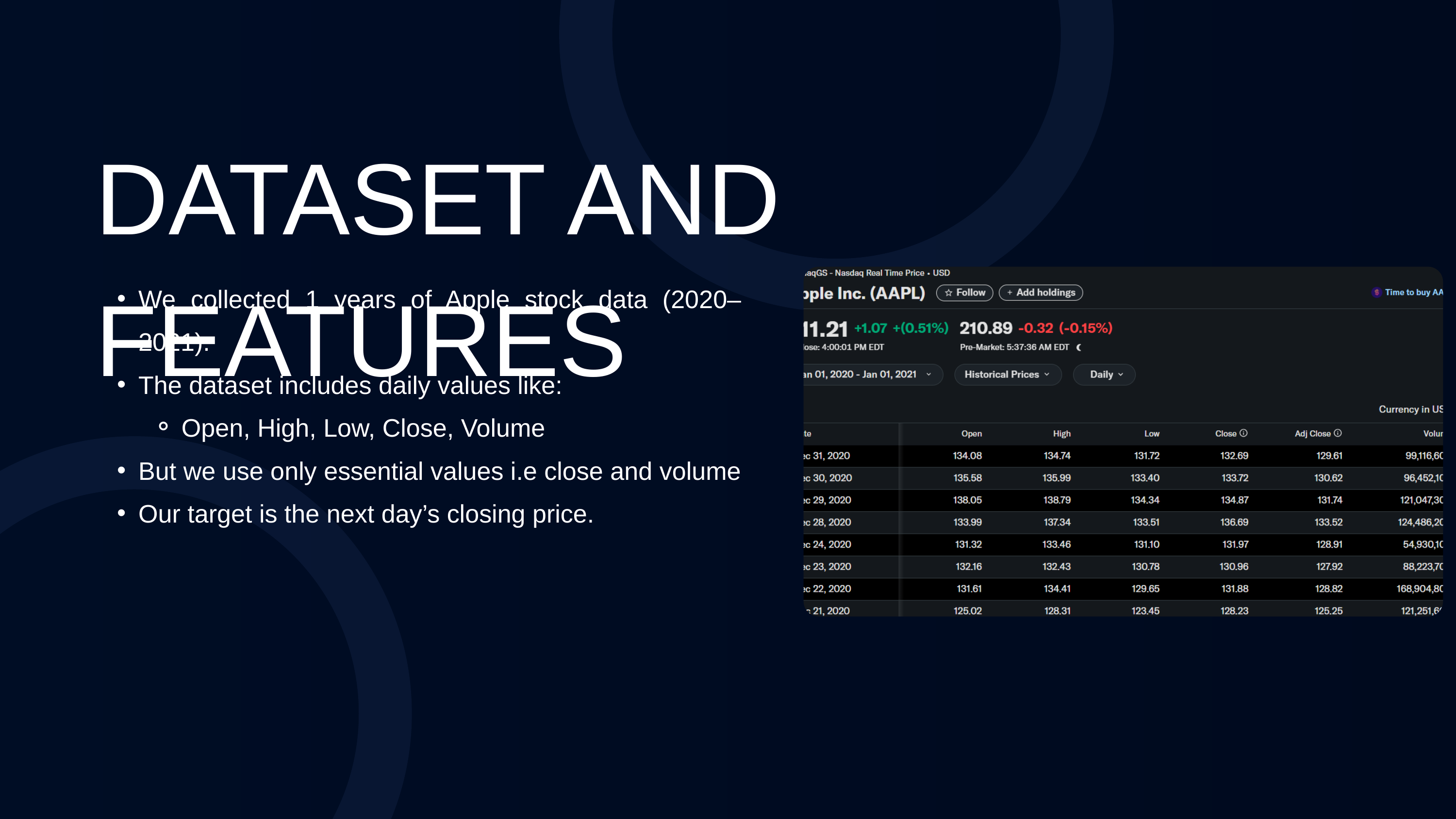

DATASET AND FEATURES

We collected 1 years of Apple stock data (2020–2021).
The dataset includes daily values like:
Open, High, Low, Close, Volume
But we use only essential values i.e close and volume
Our target is the next day’s closing price.